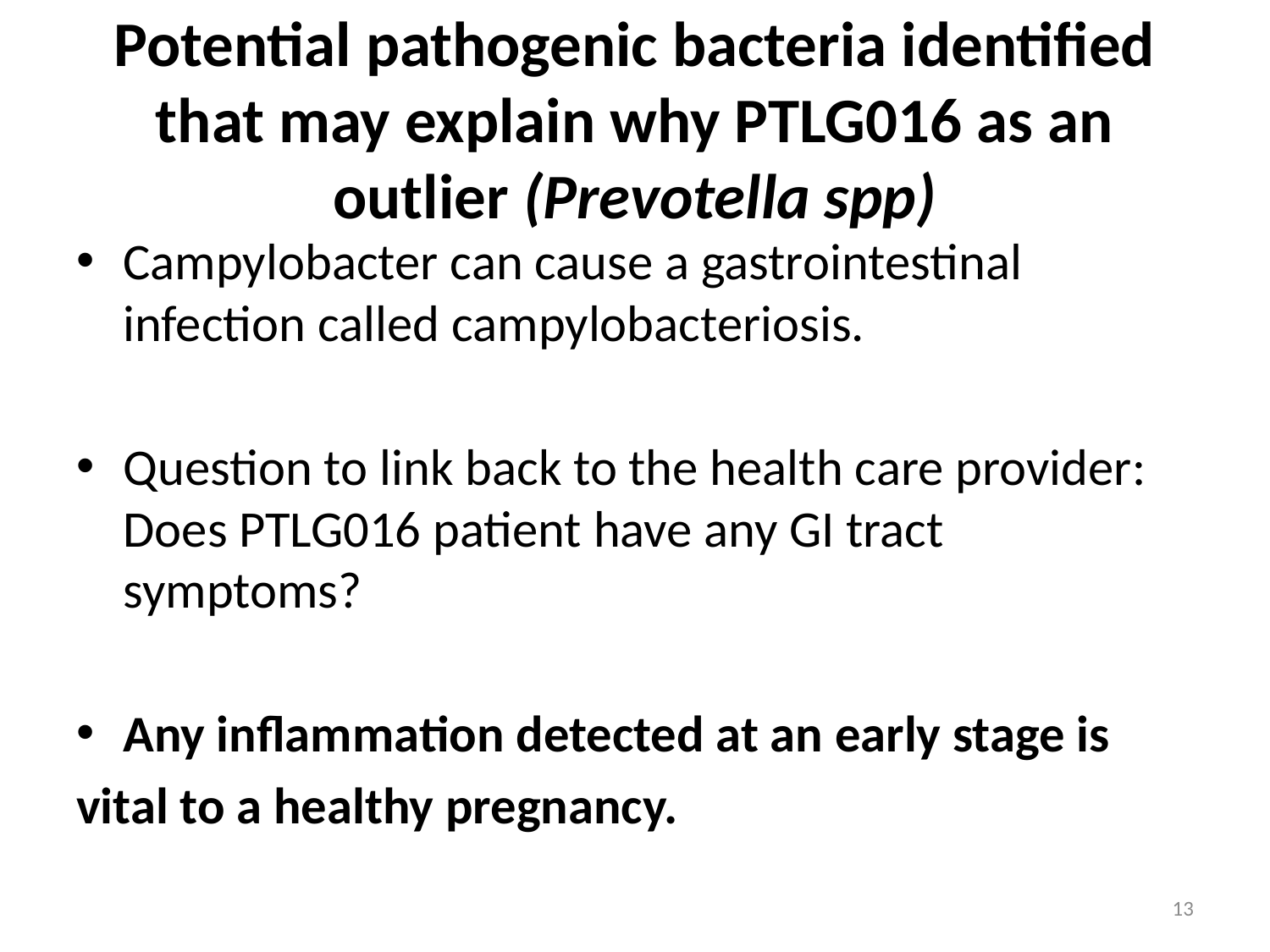

# Potential pathogenic bacteria identified that may explain why PTLG016 as an outlier (Prevotella spp)
Campylobacter can cause a gastrointestinal infection called campylobacteriosis.

Question to link back to the health care provider: Does PTLG016 patient have any GI tract symptoms?

Any inflammation detected at an early stage is
vital to a healthy pregnancy.
13